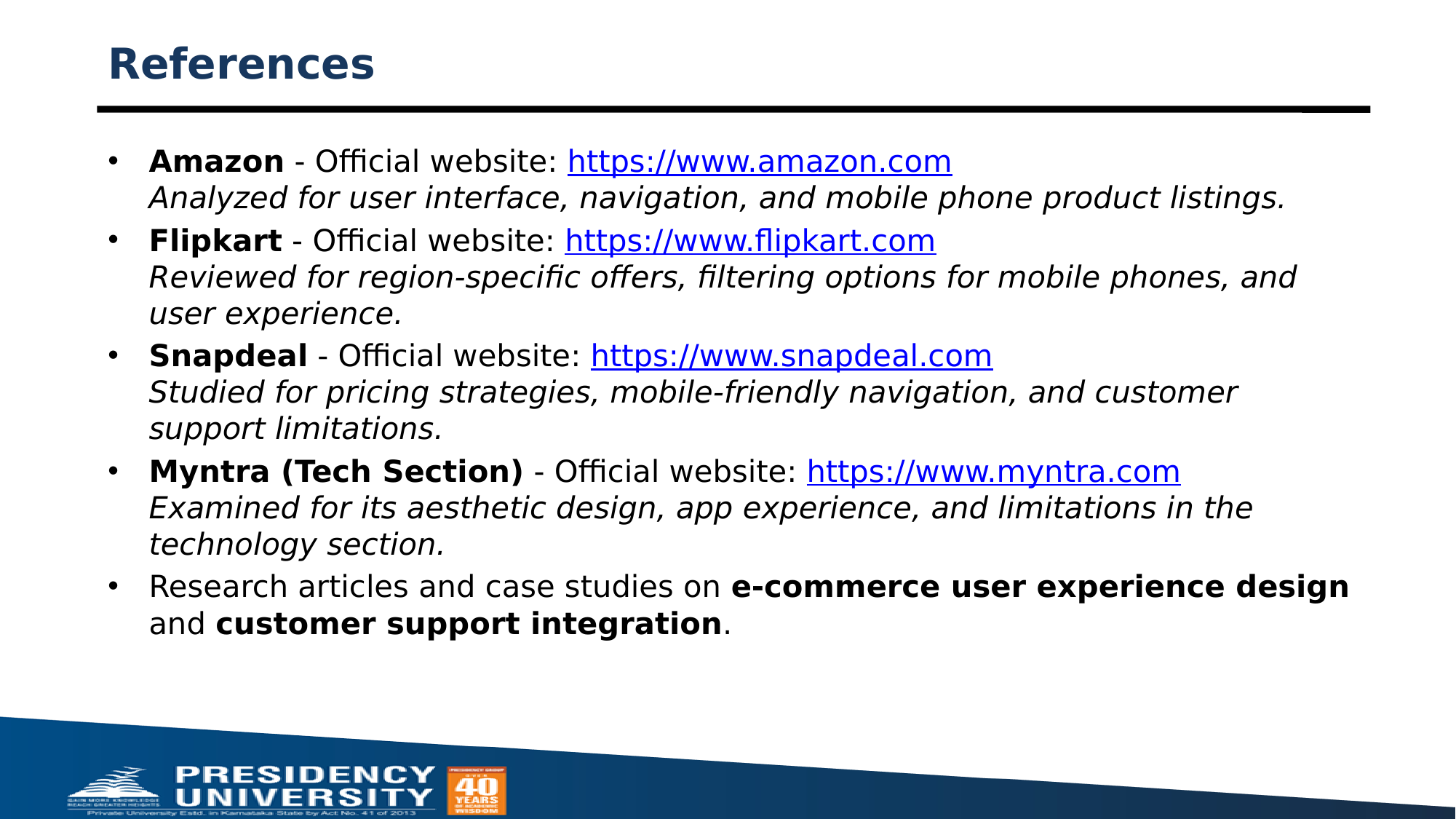

# References
Amazon - Official website: https://www.amazon.com
Analyzed for user interface, navigation, and mobile phone product listings.
Flipkart - Official website: https://www.flipkart.com
Reviewed for region-specific offers, filtering options for mobile phones, and user experience.
Snapdeal - Official website: https://www.snapdeal.com
Studied for pricing strategies, mobile-friendly navigation, and customer support limitations.
Myntra (Tech Section) - Official website: https://www.myntra.com
Examined for its aesthetic design, app experience, and limitations in the technology section.
Research articles and case studies on e-commerce user experience design and customer support integration.